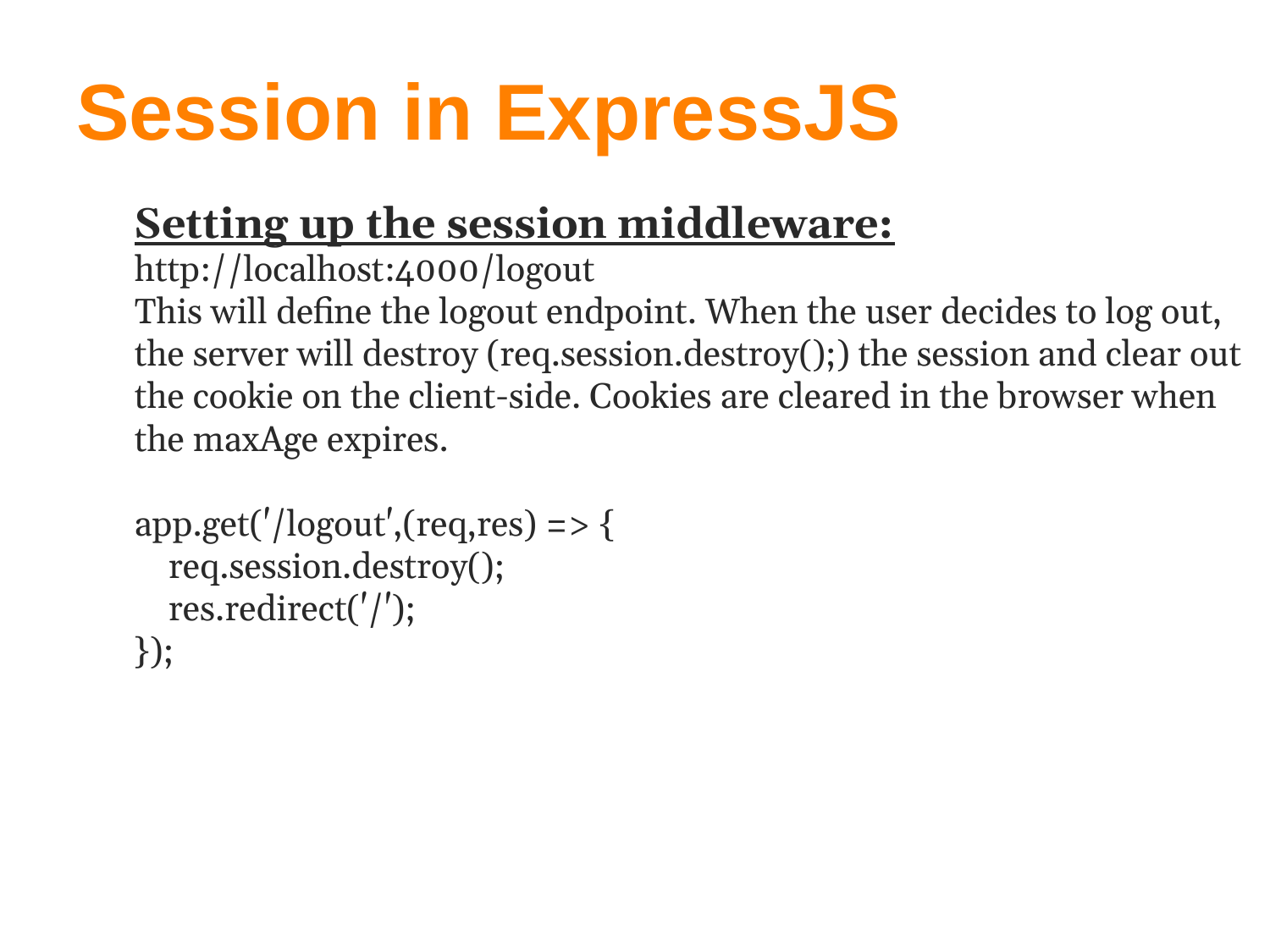

# Session in ExpressJS
Setting up the session middleware:
http://localhost:4000/logout
This will define the logout endpoint. When the user decides to log out, the server will destroy (req.session.destroy();) the session and clear out the cookie on the client-side. Cookies are cleared in the browser when the maxAge expires.

app.get('/logout',(req,res) => {
    req.session.destroy();
    res.redirect('/');
});